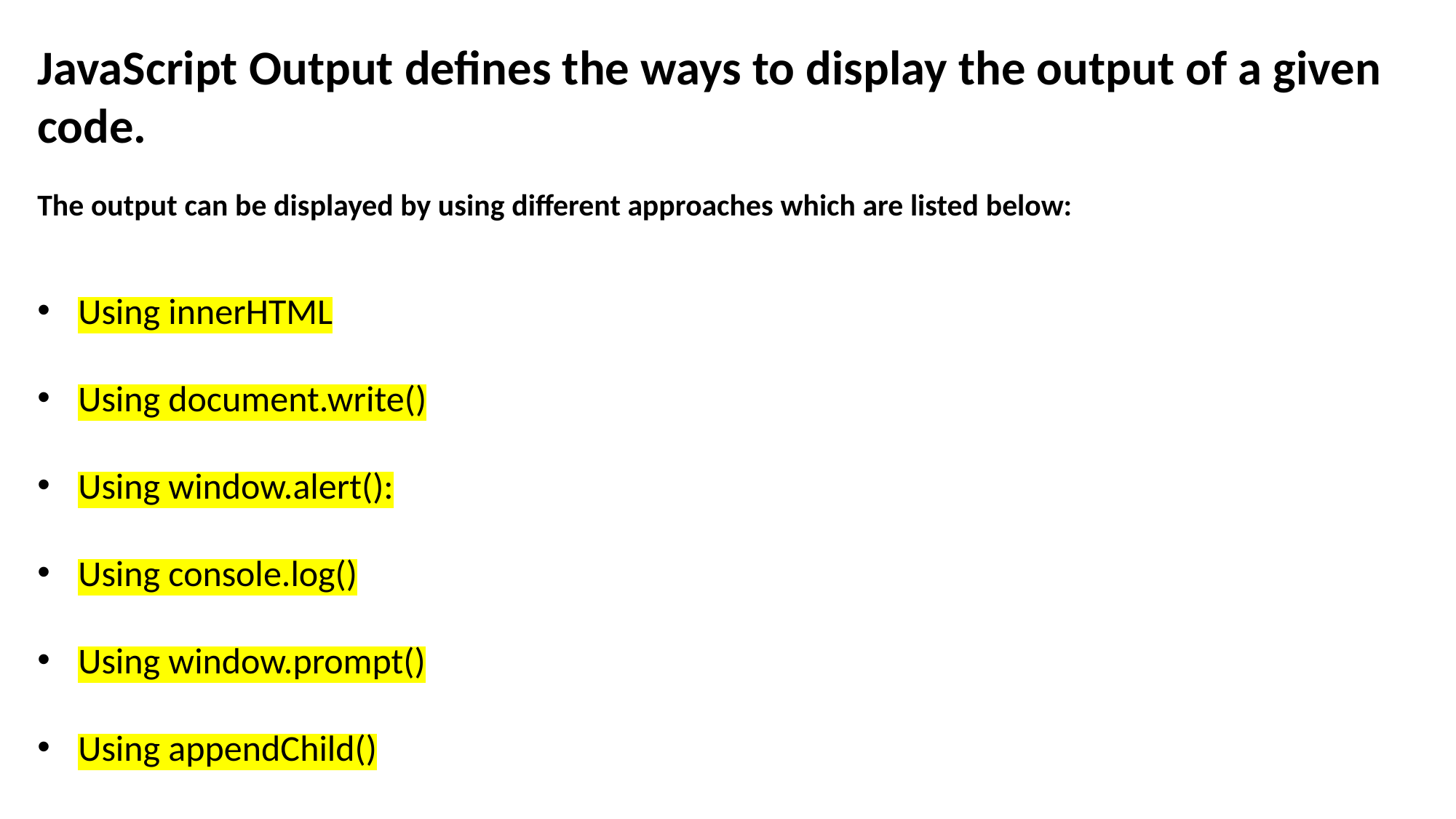

JavaScript Output defines the ways to display the output of a given code.

The output can be displayed by using different approaches which are listed below:

Using innerHTML

Using document.write()

Using window.alert():

Using console.log()

Using window.prompt()

Using appendChild()